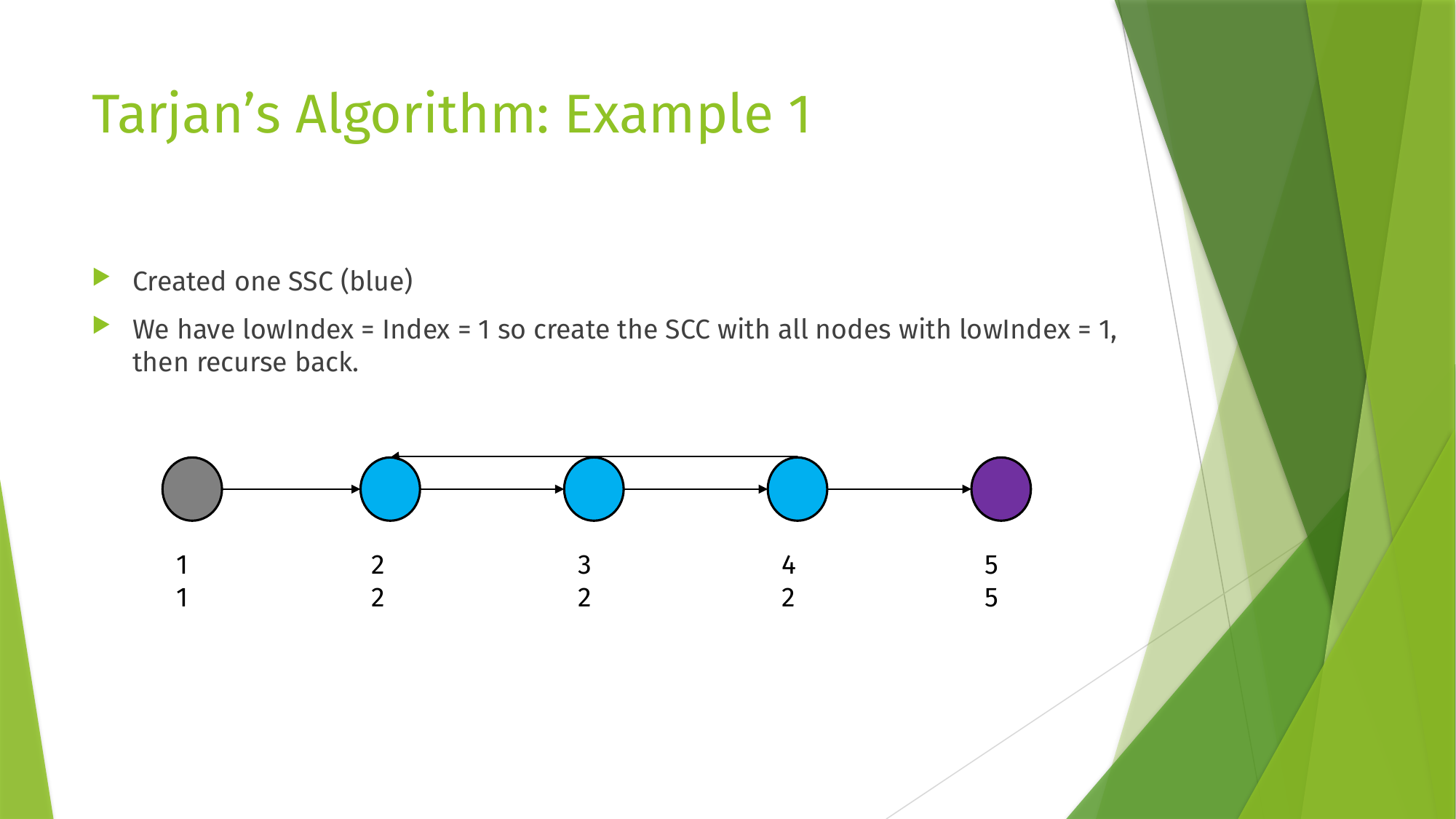

# Tarjan’s Algorithm: Example 1
Created one SSC (blue)
We have lowIndex = Index = 1 so create the SCC with all nodes with lowIndex = 1, then recurse back.

1
1
5
5
3
2
4
2
2
2